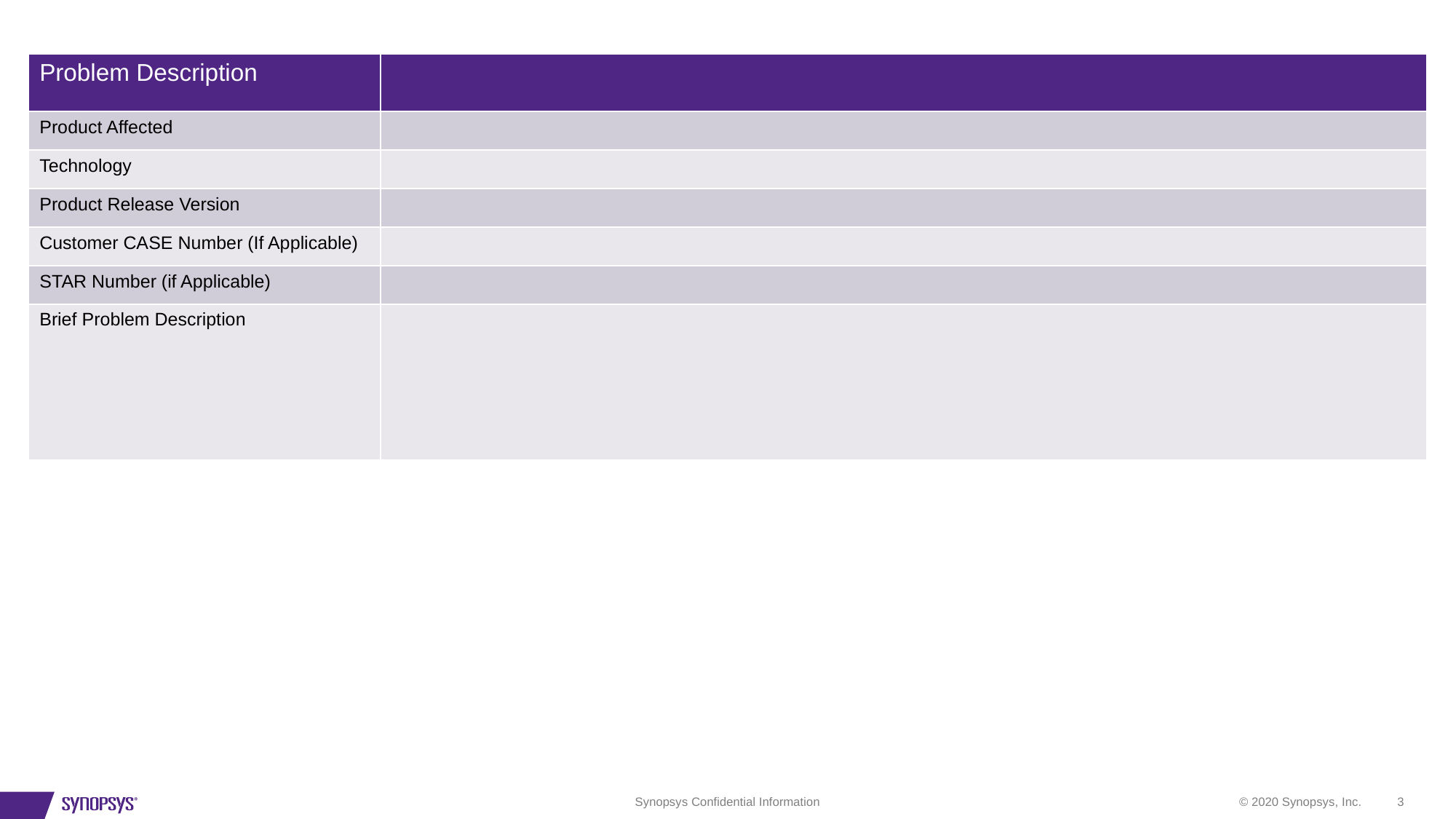

| Problem Description |  |
| --- | --- |
| Product Affected |  |
| Technology |  |
| Product Release Version |  |
| Customer CASE Number (If Applicable) |  |
| STAR Number (if Applicable) |  |
| Brief Problem Description |  |